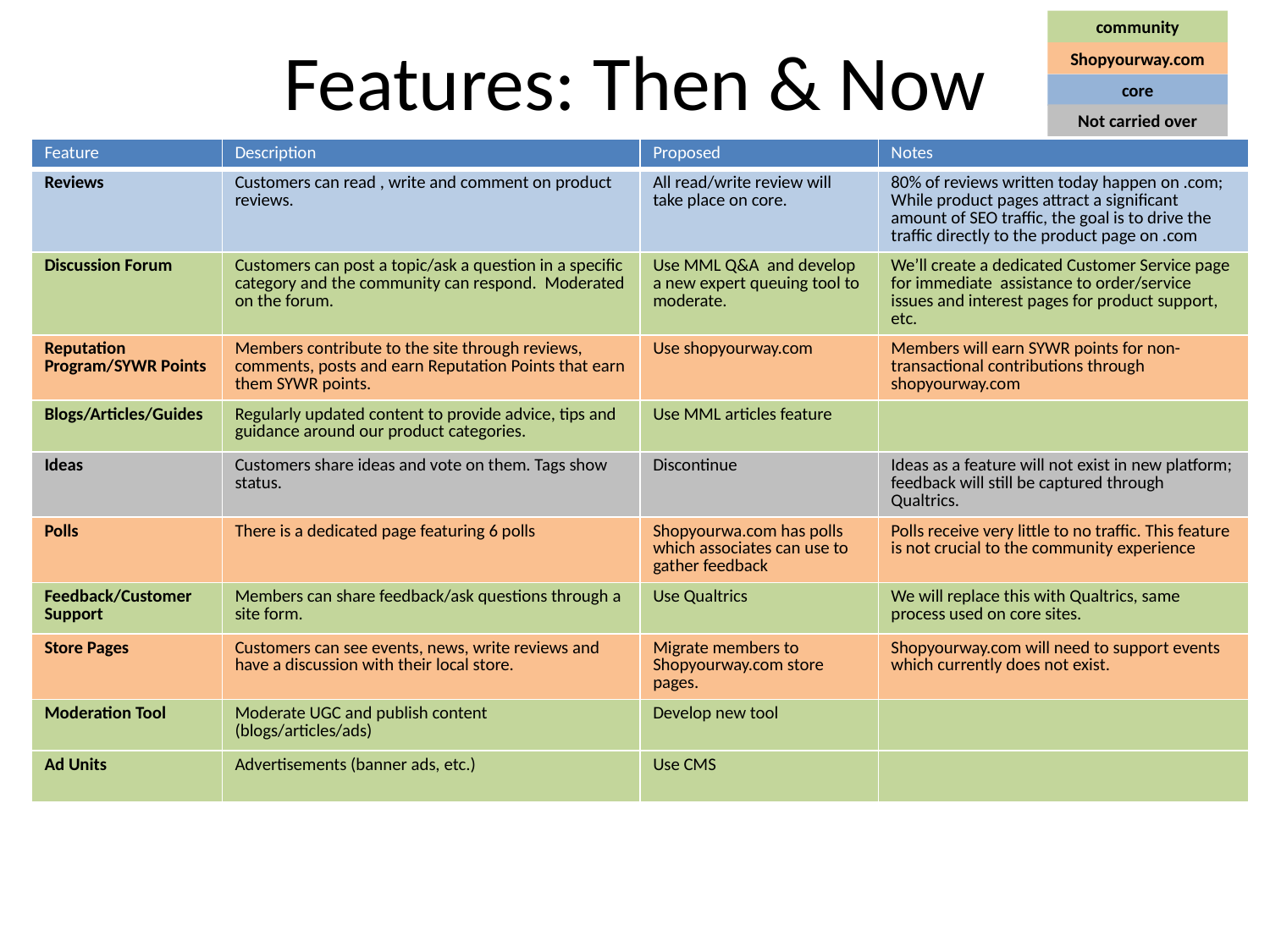

# Features: Then & Now
community
Shopyourway.com
core
Not carried over
| Feature | Description | Proposed | Notes |
| --- | --- | --- | --- |
| Reviews | Customers can read , write and comment on product reviews. | All read/write review will take place on core. | 80% of reviews written today happen on .com; While product pages attract a significant amount of SEO traffic, the goal is to drive the traffic directly to the product page on .com |
| Discussion Forum | Customers can post a topic/ask a question in a specific category and the community can respond. Moderated on the forum. | Use MML Q&A and develop a new expert queuing tool to moderate. | We’ll create a dedicated Customer Service page for immediate assistance to order/service issues and interest pages for product support, etc. |
| Reputation Program/SYWR Points | Members contribute to the site through reviews, comments, posts and earn Reputation Points that earn them SYWR points. | Use shopyourway.com | Members will earn SYWR points for non-transactional contributions through shopyourway.com |
| Blogs/Articles/Guides | Regularly updated content to provide advice, tips and guidance around our product categories. | Use MML articles feature |  |
| Ideas | Customers share ideas and vote on them. Tags show status. | Discontinue | Ideas as a feature will not exist in new platform; feedback will still be captured through Qualtrics. |
| Polls | There is a dedicated page featuring 6 polls | Shopyourwa.com has polls which associates can use to gather feedback | Polls receive very little to no traffic. This feature is not crucial to the community experience |
| Feedback/Customer Support | Members can share feedback/ask questions through a site form. | Use Qualtrics | We will replace this with Qualtrics, same process used on core sites. |
| Store Pages | Customers can see events, news, write reviews and have a discussion with their local store. | Migrate members to Shopyourway.com store pages. | Shopyourway.com will need to support events which currently does not exist. |
| Moderation Tool | Moderate UGC and publish content (blogs/articles/ads) | Develop new tool |  |
| Ad Units | Advertisements (banner ads, etc.) | Use CMS |  |